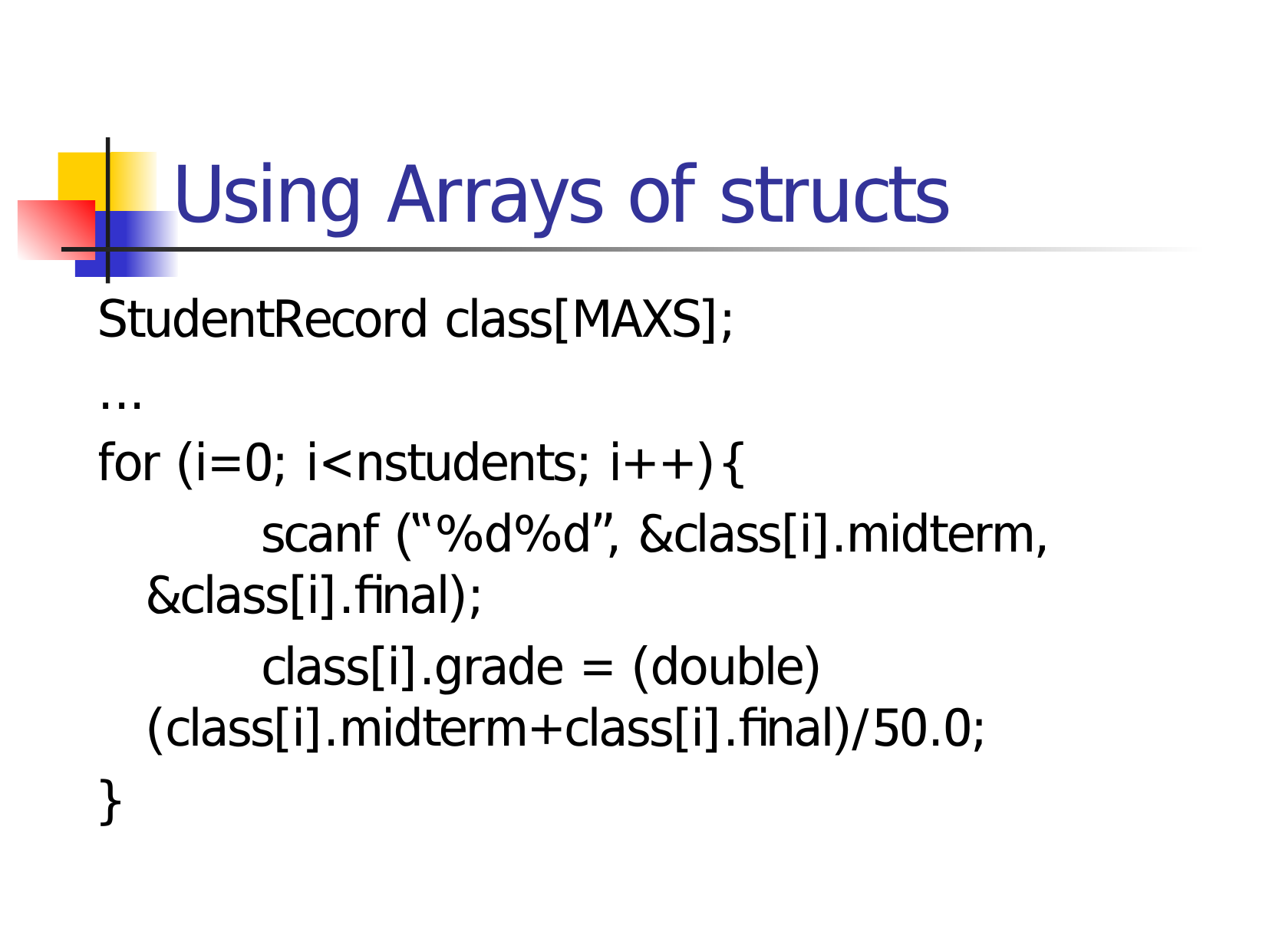

# Using Arrays of structs
StudentRecord class[MAXS];
...
for (i=0; i<nstudents; i++)	{
		scanf (“%d%d”, &class[i].midterm, &class[i].final);
		class[i].grade = (double)(class[i].midterm+class[i].final)/50.0;
}